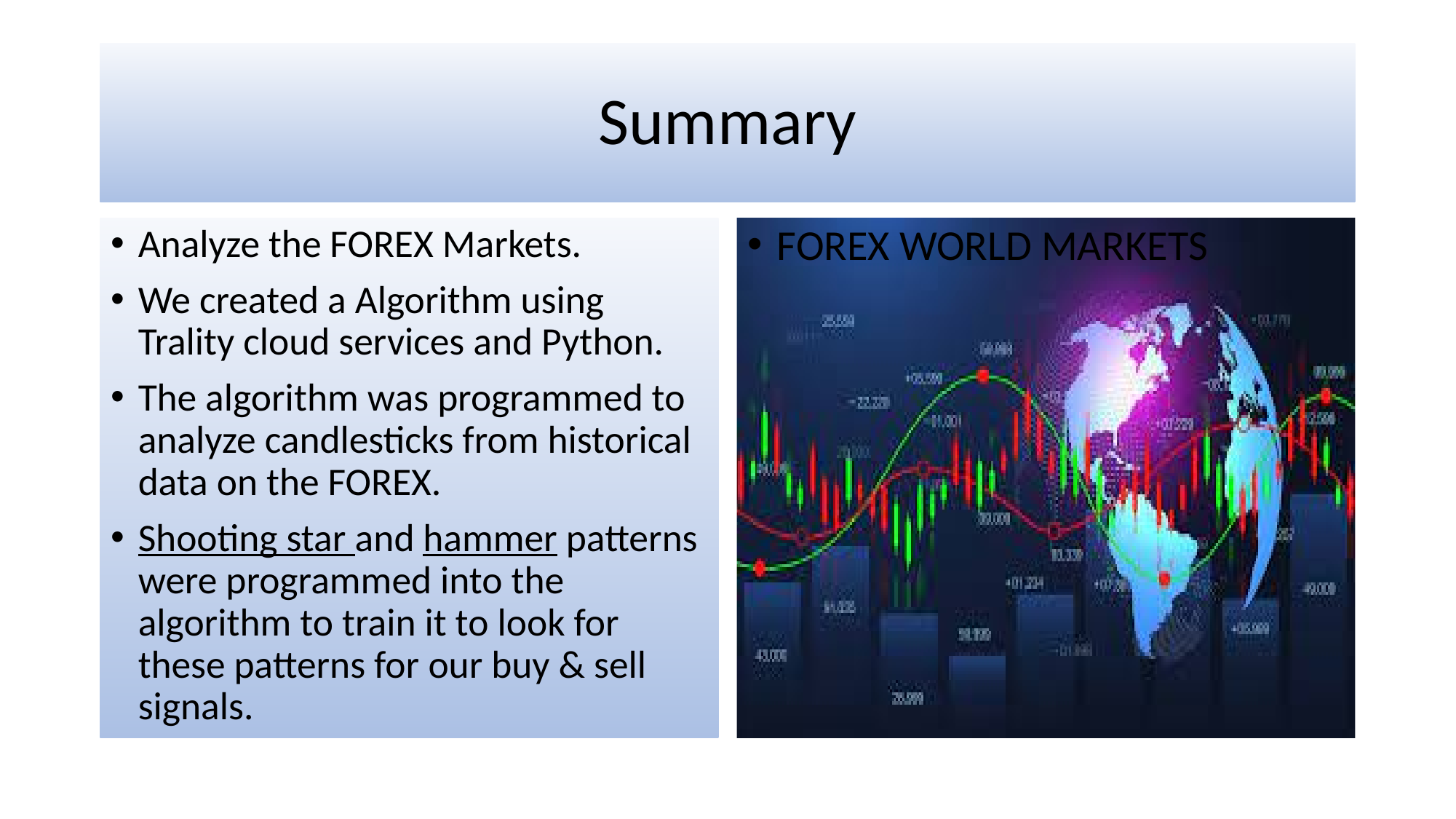

# Summary
Analyze the FOREX Markets.
We created a Algorithm using Trality cloud services and Python.
The algorithm was programmed to analyze candlesticks from historical data on the FOREX.
Shooting star and hammer patterns were programmed into the algorithm to train it to look for these patterns for our buy & sell signals.

FOREX WORLD MARKETS